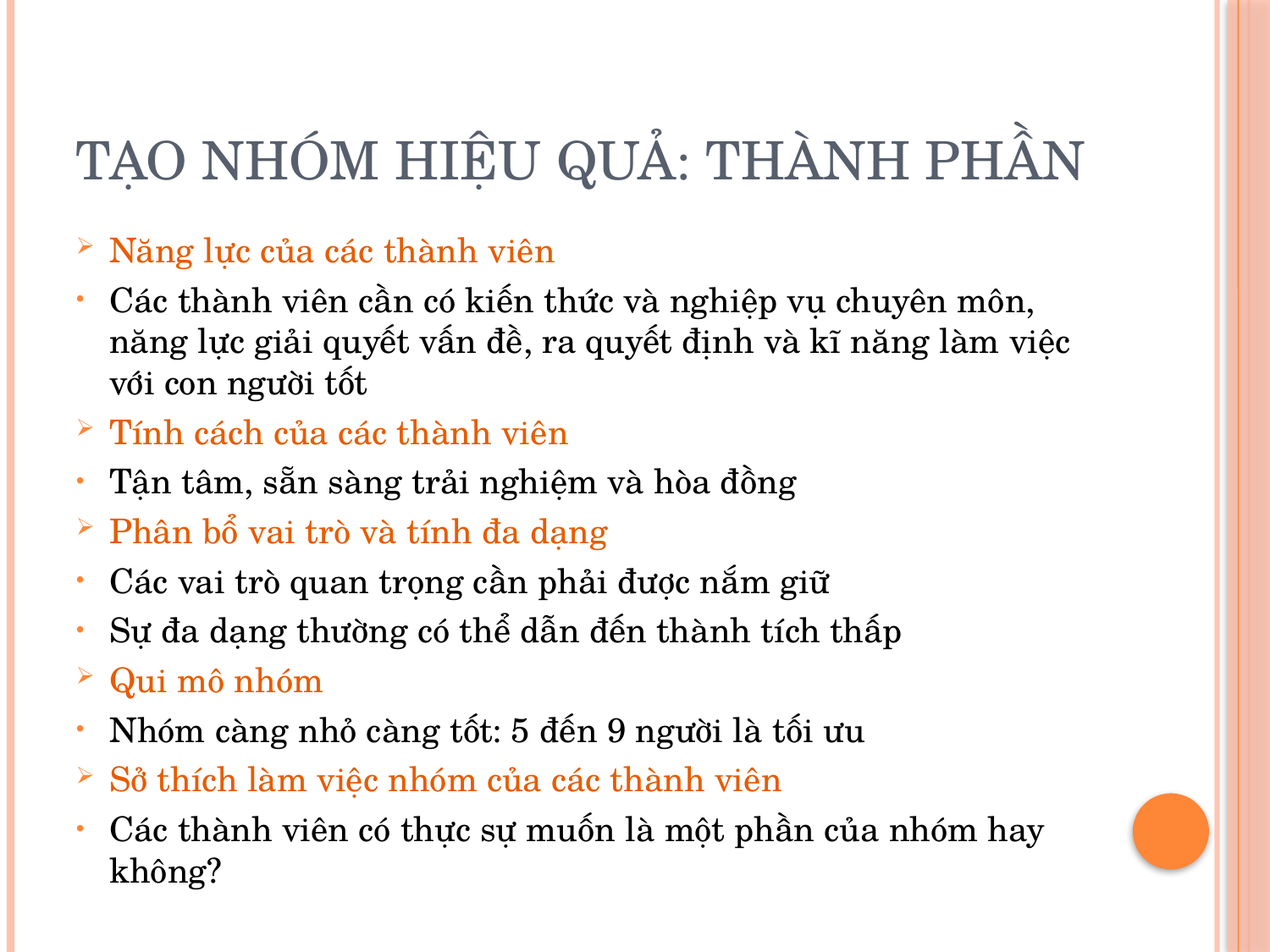

# Tạo nhóm hiệu quả: Thành phần
Năng lực của các thành viên
Các thành viên cần có kiến thức và nghiệp vụ chuyên môn, năng lực giải quyết vấn đề, ra quyết định và kĩ năng làm việc với con người tốt
Tính cách của các thành viên
Tận tâm, sẵn sàng trải nghiệm và hòa đồng
Phân bổ vai trò và tính đa dạng
Các vai trò quan trọng cần phải được nắm giữ
Sự đa dạng thường có thể dẫn đến thành tích thấp
Qui mô nhóm
Nhóm càng nhỏ càng tốt: 5 đến 9 người là tối ưu
Sở thích làm việc nhóm của các thành viên
Các thành viên có thực sự muốn là một phần của nhóm hay không?